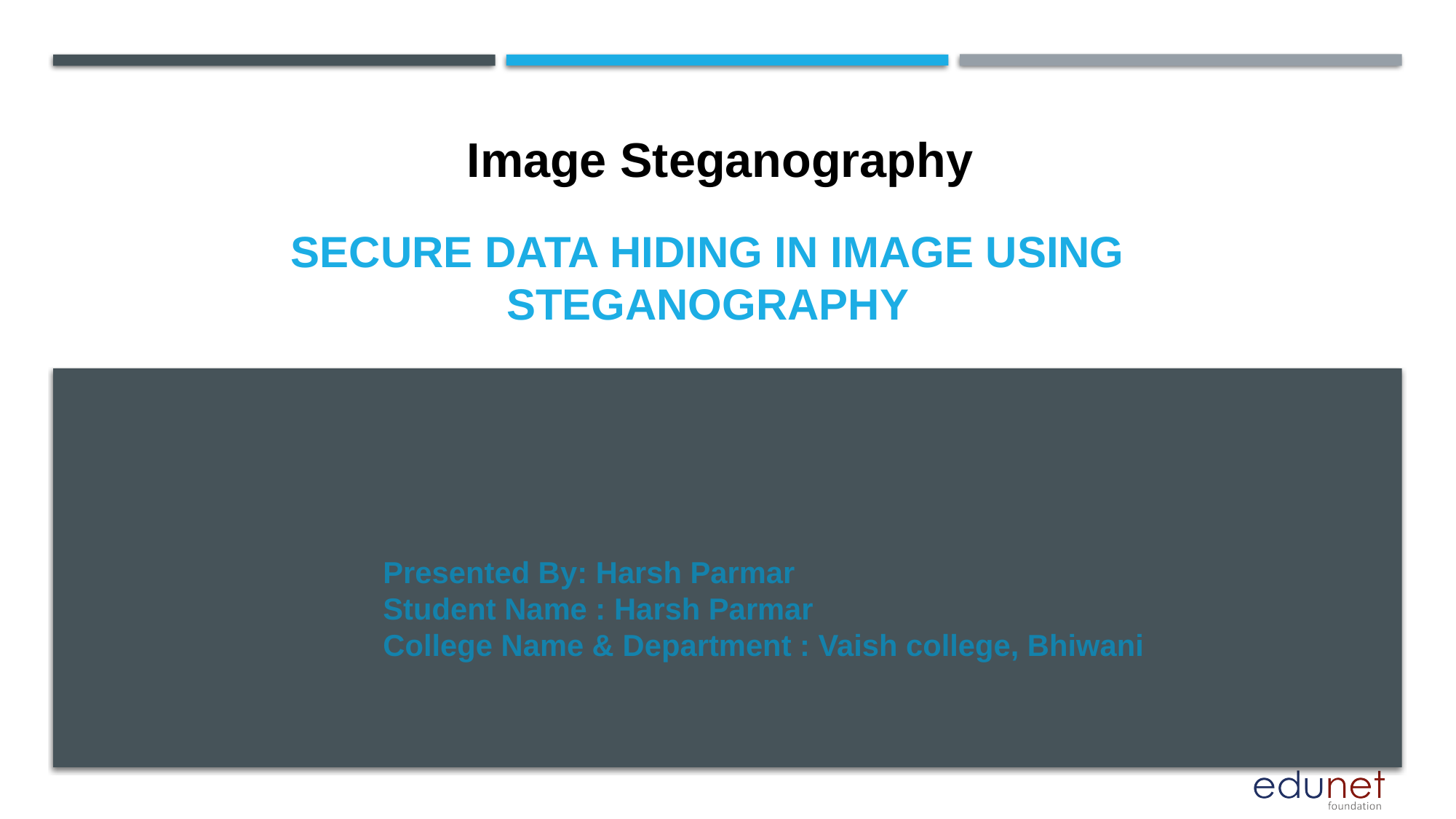

Image Steganography

# Secure data hiding in image using steganography
Presented By: Harsh Parmar
Student Name : Harsh Parmar
College Name & Department : Vaish college, Bhiwani